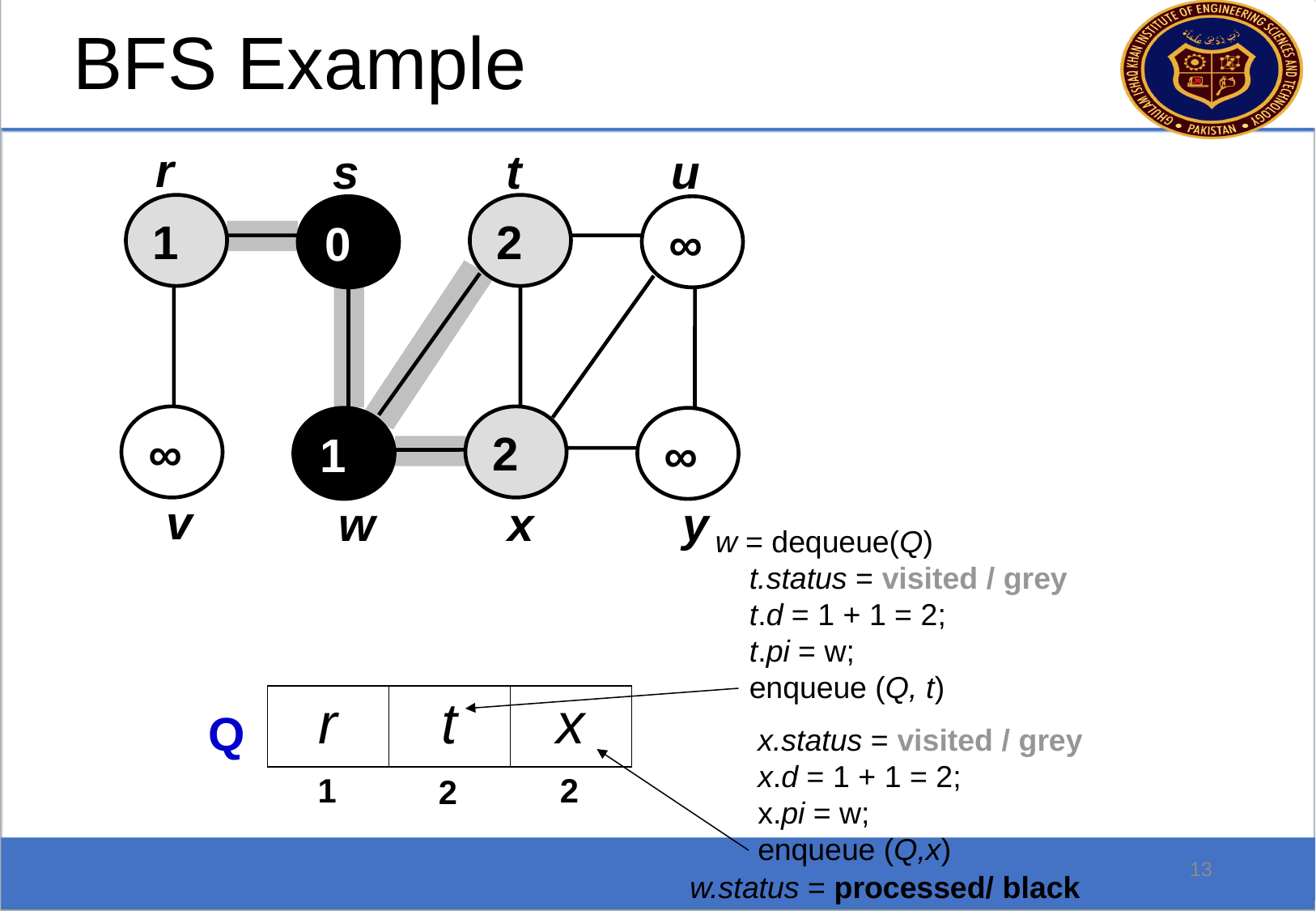

BFS Example
r
s
t
u
1
2
0
∞

∞
2
1
∞

v
w
x
y
   w = dequeue(Q)
       t.status = visited / grey
       t.d = 1 + 1 = 2;
       t.pi = w;
       enqueue (Q, t)

        x.status = visited / grey
        x.d = 1 + 1 = 2;
        x.pi = w;
        enqueue (Q,x)
w.status = processed/ black
| r | t | x |
| --- | --- | --- |

Q

1
2
2
13